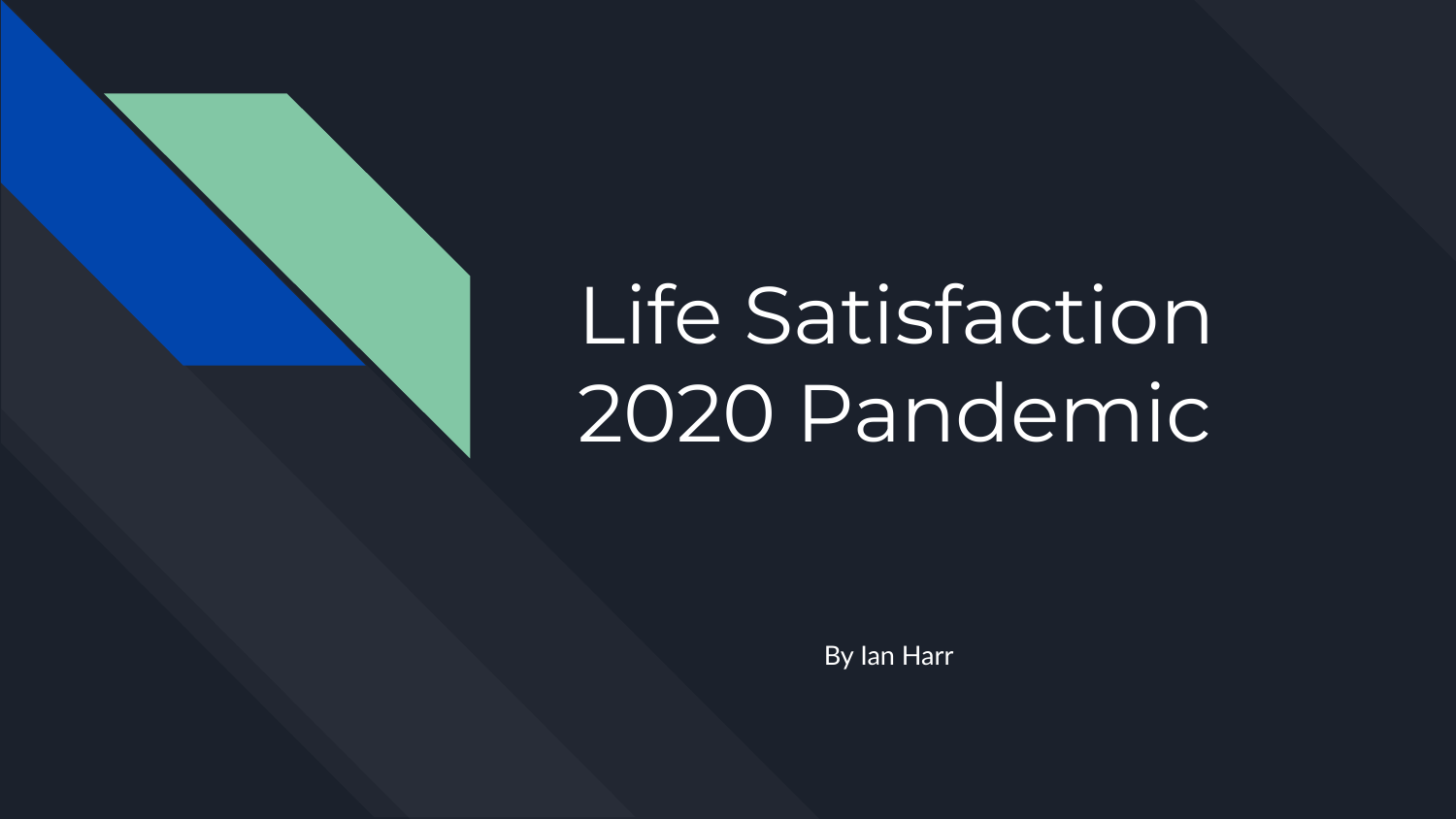

# Life Satisfaction 2020 Pandemic
By Ian Harr